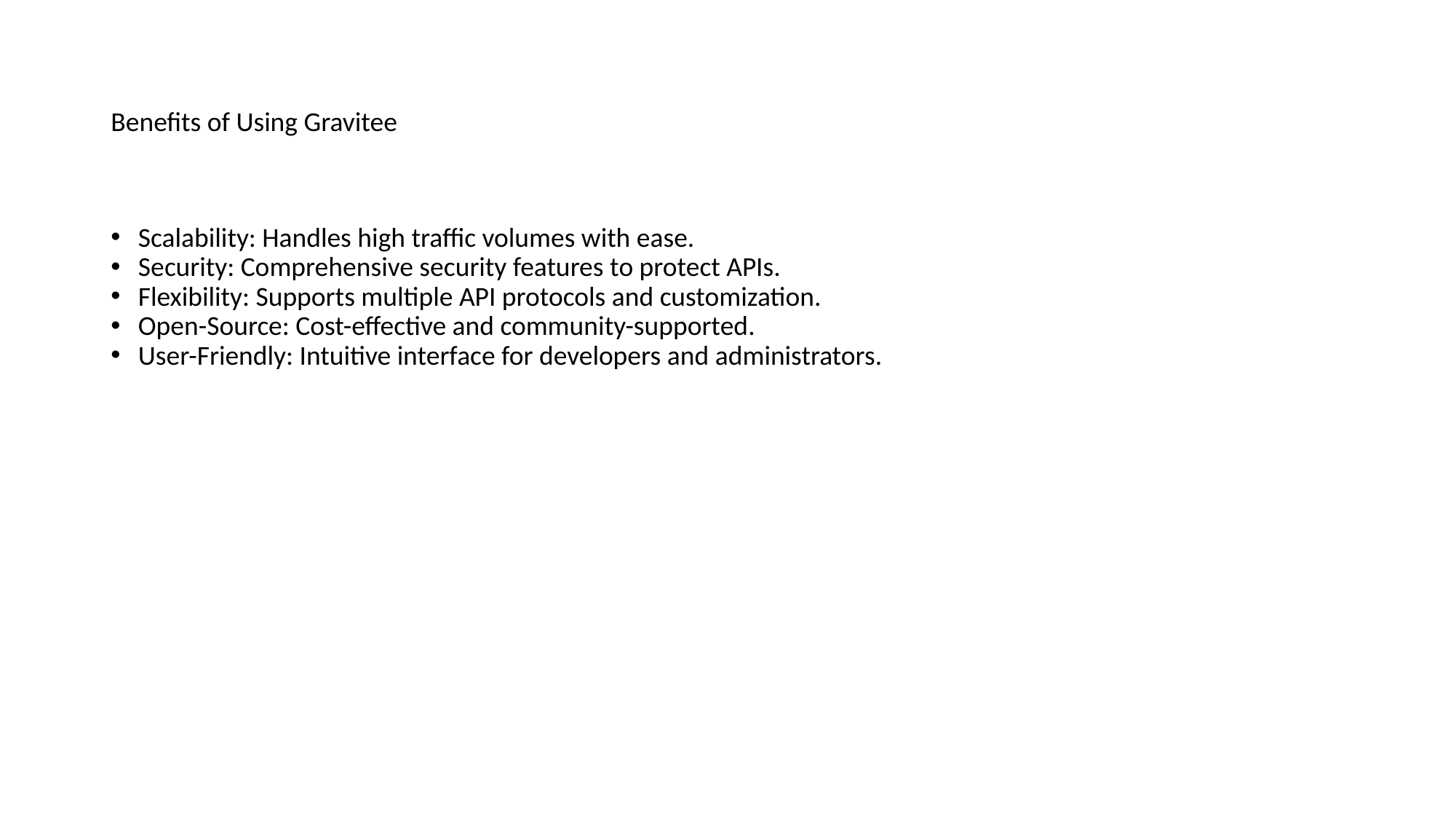

# Benefits of Using Gravitee
Scalability: Handles high traffic volumes with ease.
Security: Comprehensive security features to protect APIs.
Flexibility: Supports multiple API protocols and customization.
Open-Source: Cost-effective and community-supported.
User-Friendly: Intuitive interface for developers and administrators.